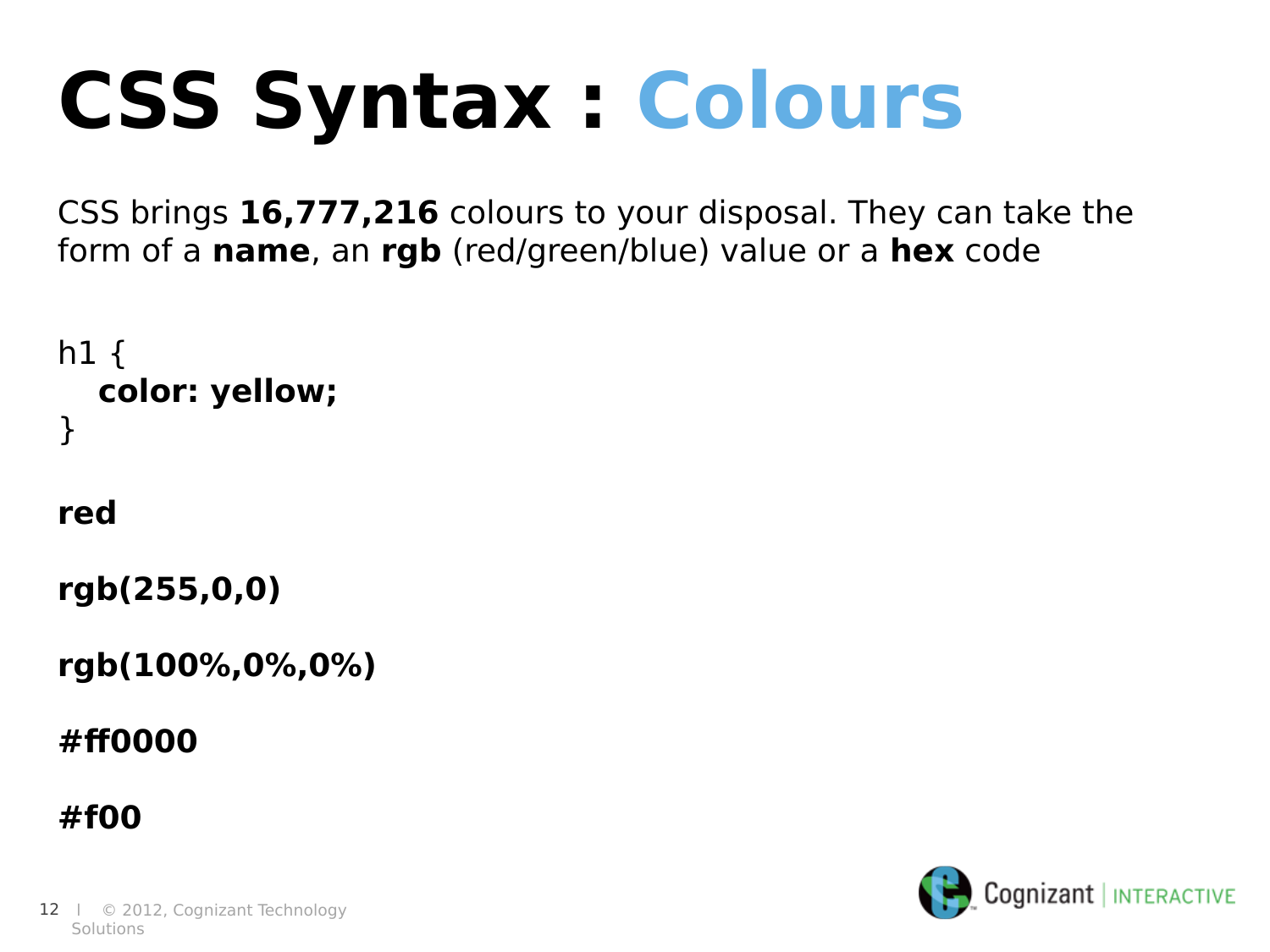

CSS Syntax : Colours
CSS brings 16,777,216 colours to your disposal. They can take the form of a name, an rgb (red/green/blue) value or a hex code
h1 {
    color: yellow;
}
red
rgb(255,0,0)
rgb(100%,0%,0%)
#ff0000
#f00